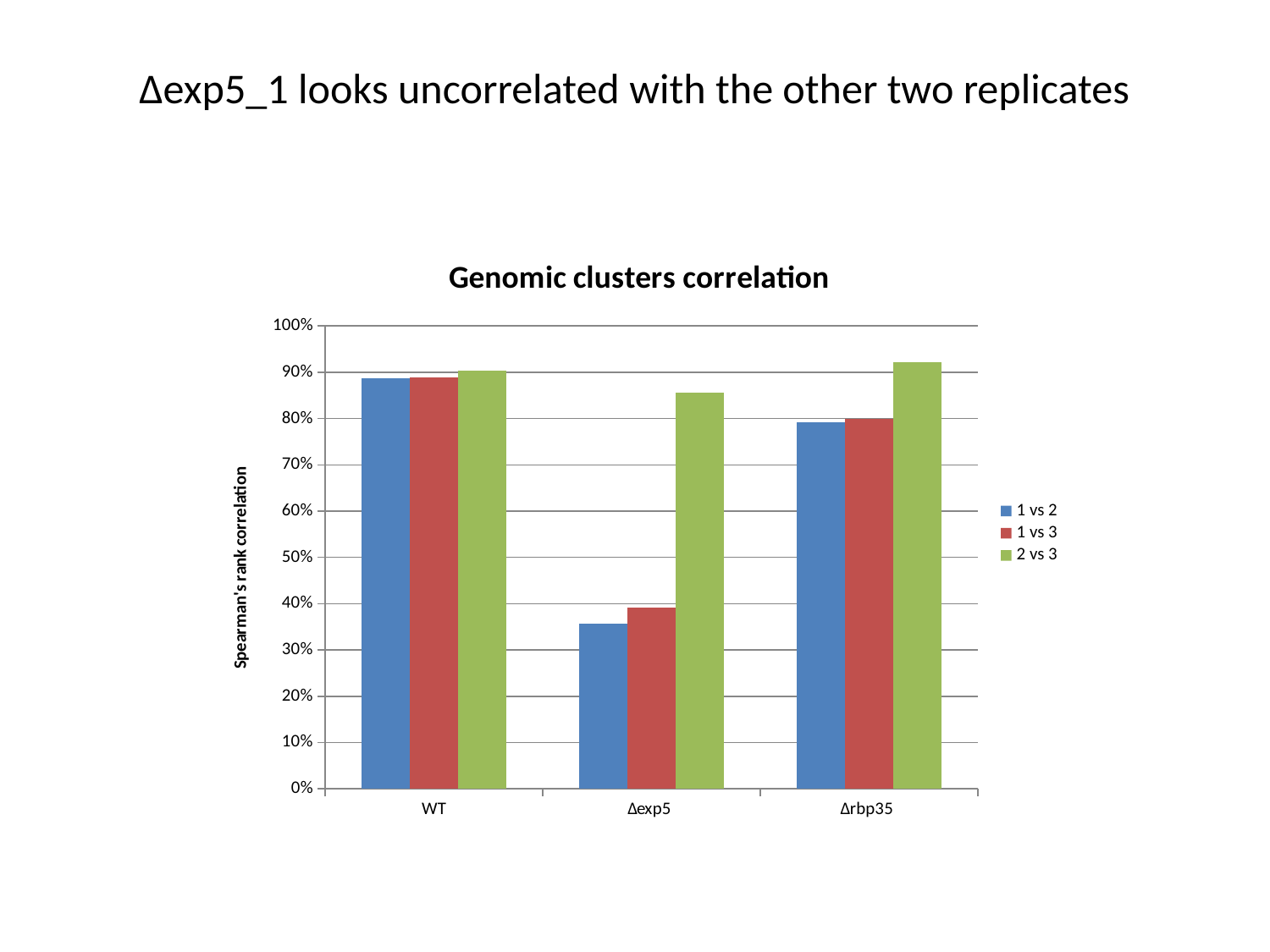

# ∆exp5_1 looks uncorrelated with the other two replicates

### Chart: Genomic clusters correlation

| Category | 1 vs 2 | 1 vs 3 | 2 vs 3 |
|---|---|---|---|
| WT | 0.886755 | 0.8888242 | 0.9033593 |
| ∆exp5  | 0.3567878 | 0.3918827 | 0.8555902 |
| ∆rbp35  | 0.7913533 | 0.7985478 | 0.9219743 |